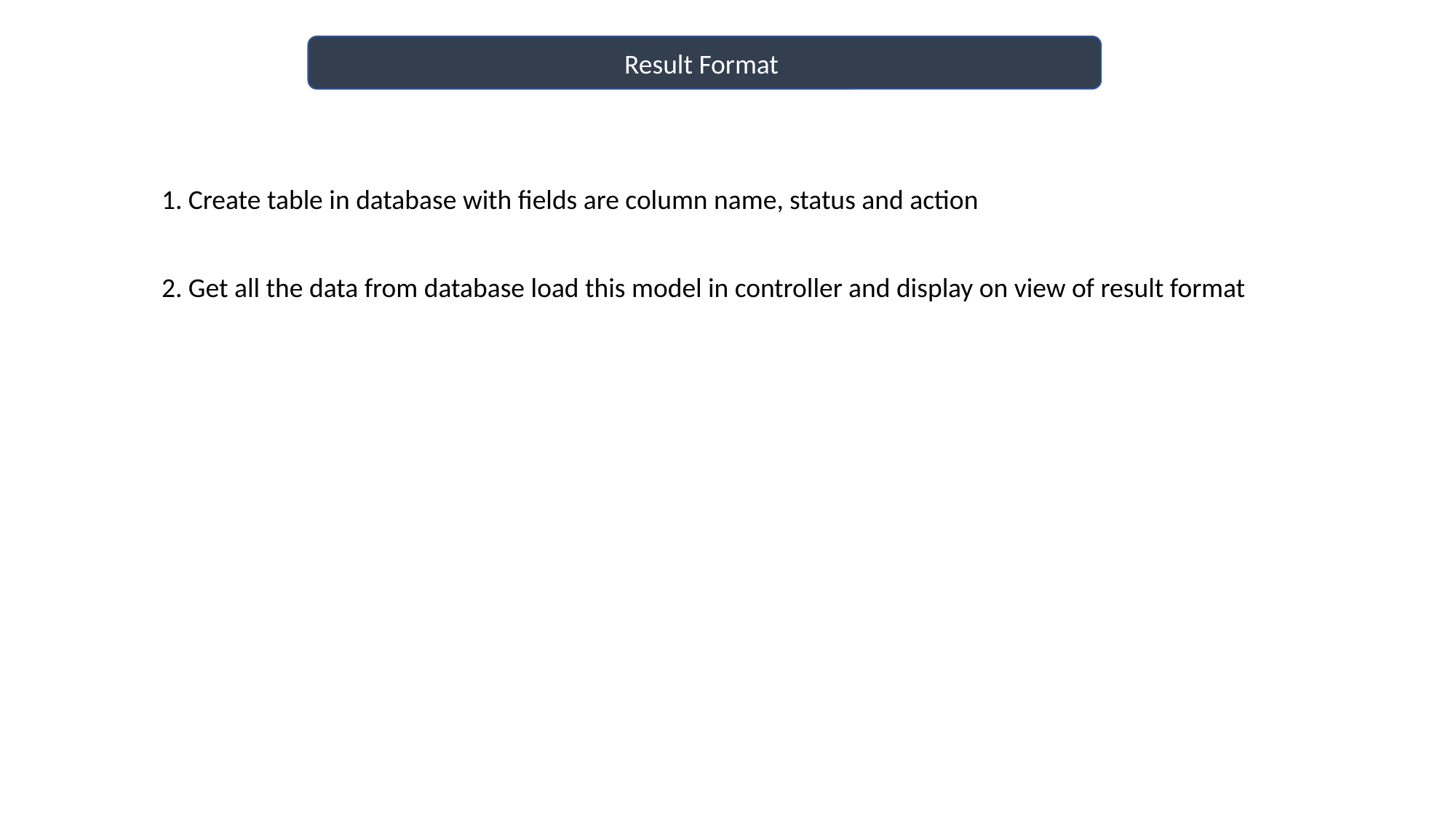

Result Format
1. Create table in database with fields are column name, status and action
2. Get all the data from database load this model in controller and display on view of result format